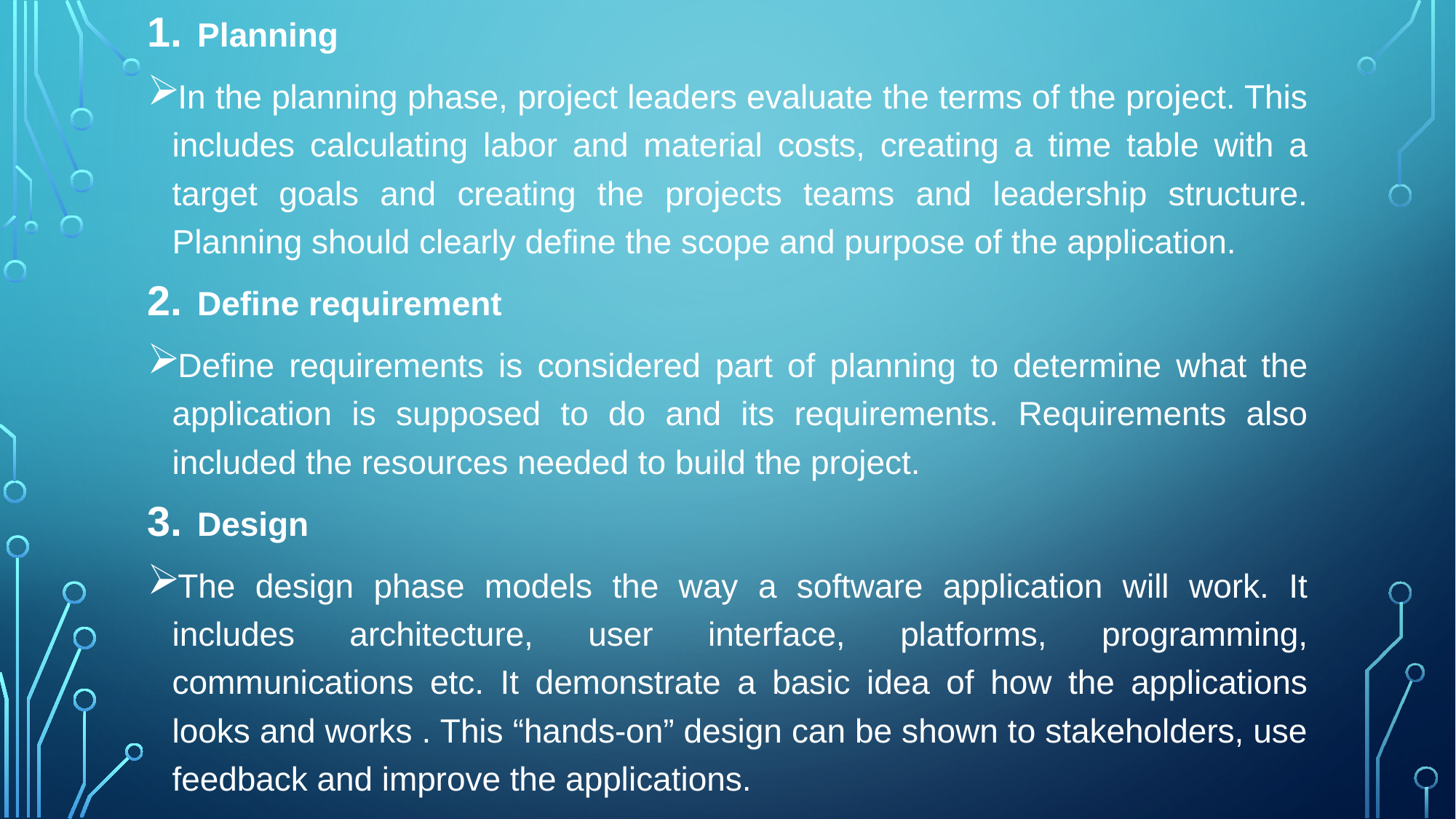

Planning
In the planning phase, project leaders evaluate the terms of the project. This includes calculating labor and material costs, creating a time table with a target goals and creating the projects teams and leadership structure. Planning should clearly define the scope and purpose of the application.
Define requirement
Define requirements is considered part of planning to determine what the application is supposed to do and its requirements. Requirements also included the resources needed to build the project.
Design
The design phase models the way a software application will work. It includes architecture, user interface, platforms, programming, communications etc. It demonstrate a basic idea of how the applications looks and works . This “hands-on” design can be shown to stakeholders, use feedback and improve the applications.
#